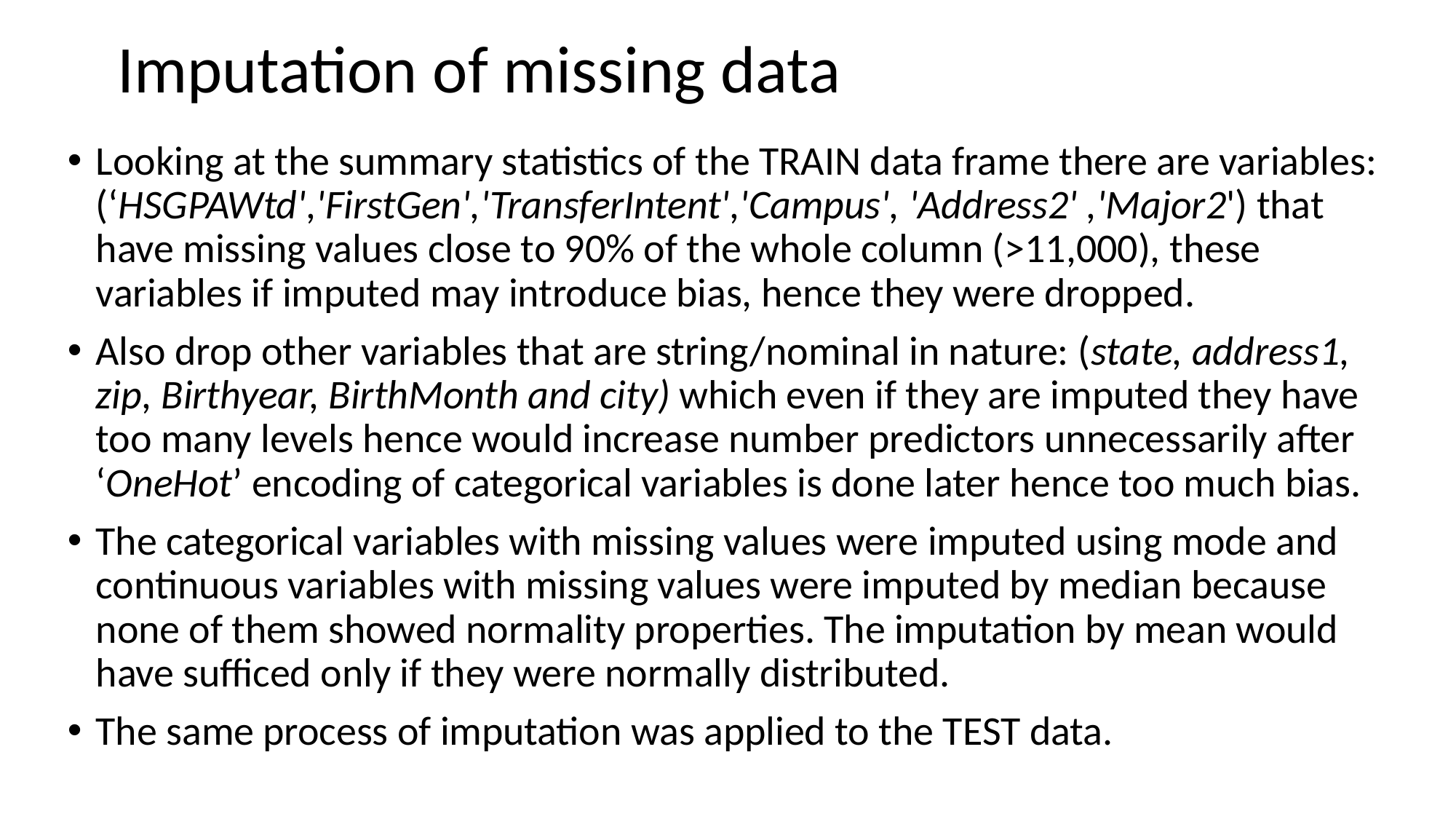

# Imputation of missing data
Looking at the summary statistics of the TRAIN data frame there are variables:(‘HSGPAWtd','FirstGen','TransferIntent','Campus', 'Address2' ,'Major2') that have missing values close to 90% of the whole column (>11,000), these variables if imputed may introduce bias, hence they were dropped.
Also drop other variables that are string/nominal in nature: (state, address1, zip, Birthyear, BirthMonth and city) which even if they are imputed they have too many levels hence would increase number predictors unnecessarily after ‘OneHot’ encoding of categorical variables is done later hence too much bias.
The categorical variables with missing values were imputed using mode and continuous variables with missing values were imputed by median because none of them showed normality properties. The imputation by mean would have sufficed only if they were normally distributed.
The same process of imputation was applied to the TEST data.